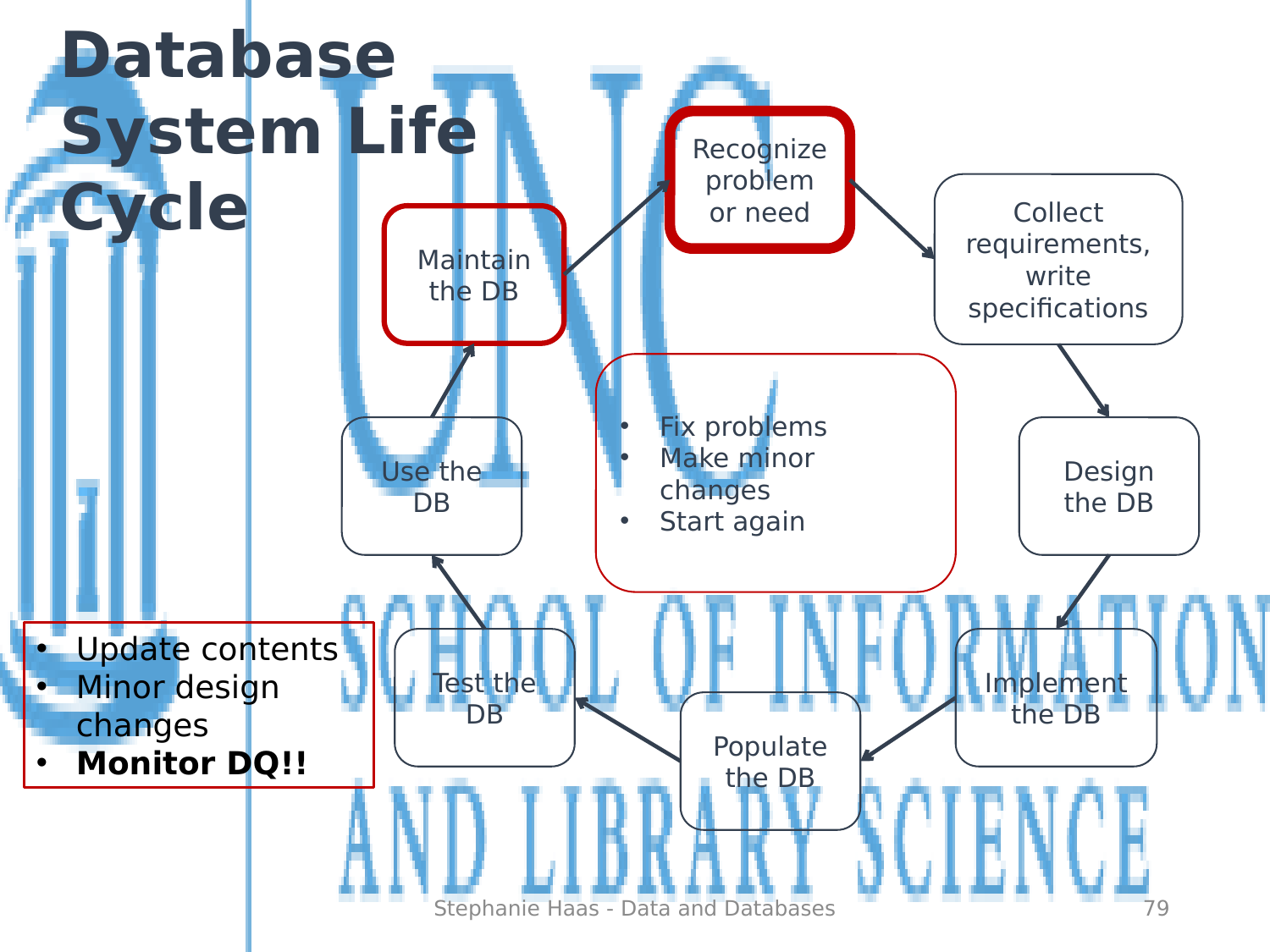

Database System Life Cycle
Recognize problem or need
Collect requirements, write specifications
Maintain the DB
Fix problems
Make minor changes
Start again
Use the DB
Design the DB
Update contents
Minor design changes
Monitor DQ!!
Test the DB
Implement the DB
Populate the DB
Stephanie Haas - Data and Databases
79